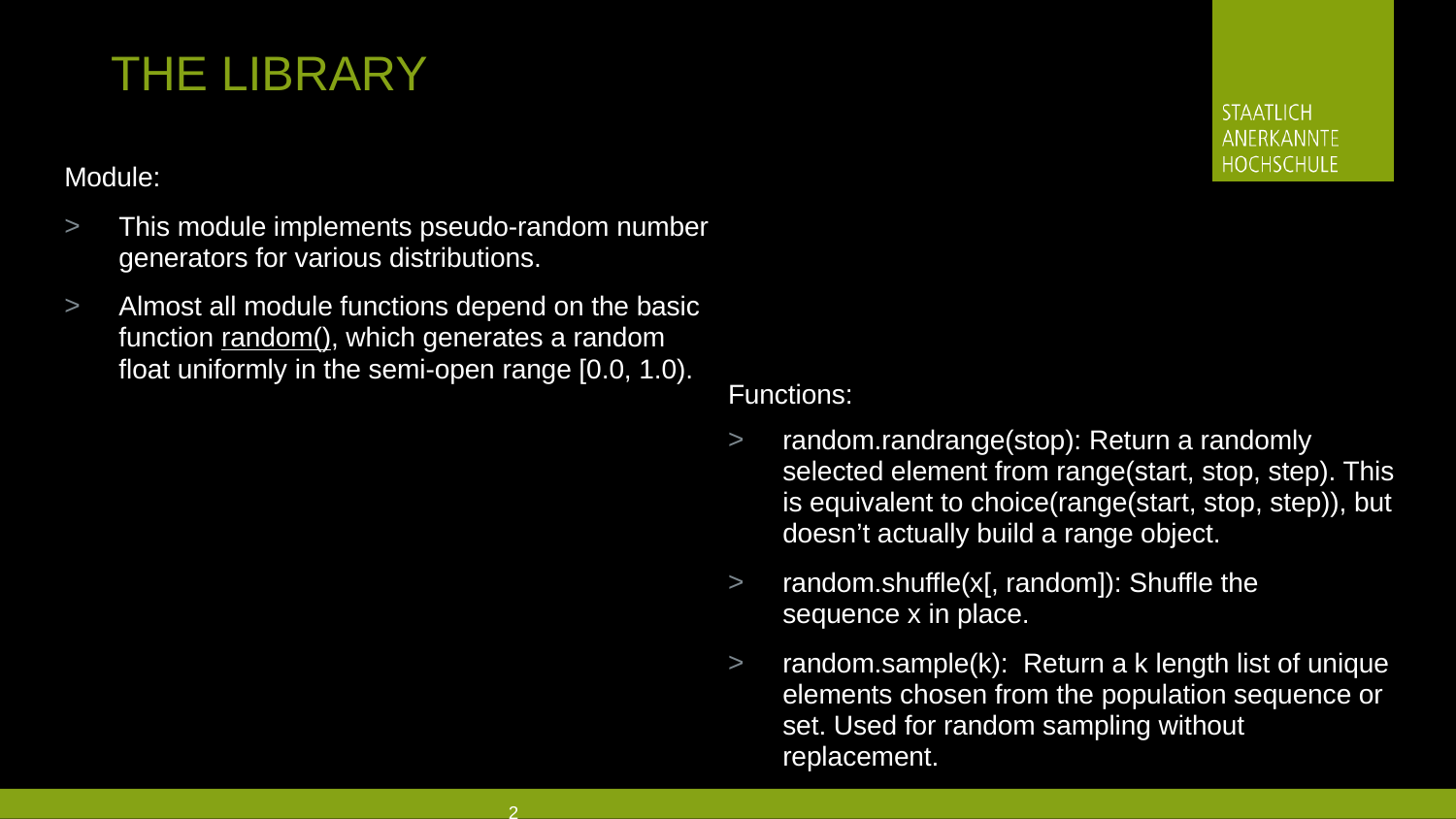

# the Library
Module:
This module implements pseudo-random number generators for various distributions.
Almost all module functions depend on the basic function random(), which generates a random float uniformly in the semi-open range [0.0, 1.0).
Functions:
random.randrange(stop): Return a randomly selected element from range(start, stop, step). This is equivalent to choice(range(start, stop, step)), but doesn’t actually build a range object.
random.shuffle(x[, random]): Shuffle the sequence x in place.
random.sample(k):  Return a k length list of unique elements chosen from the population sequence or set. Used for random sampling without replacement.
                                                          2